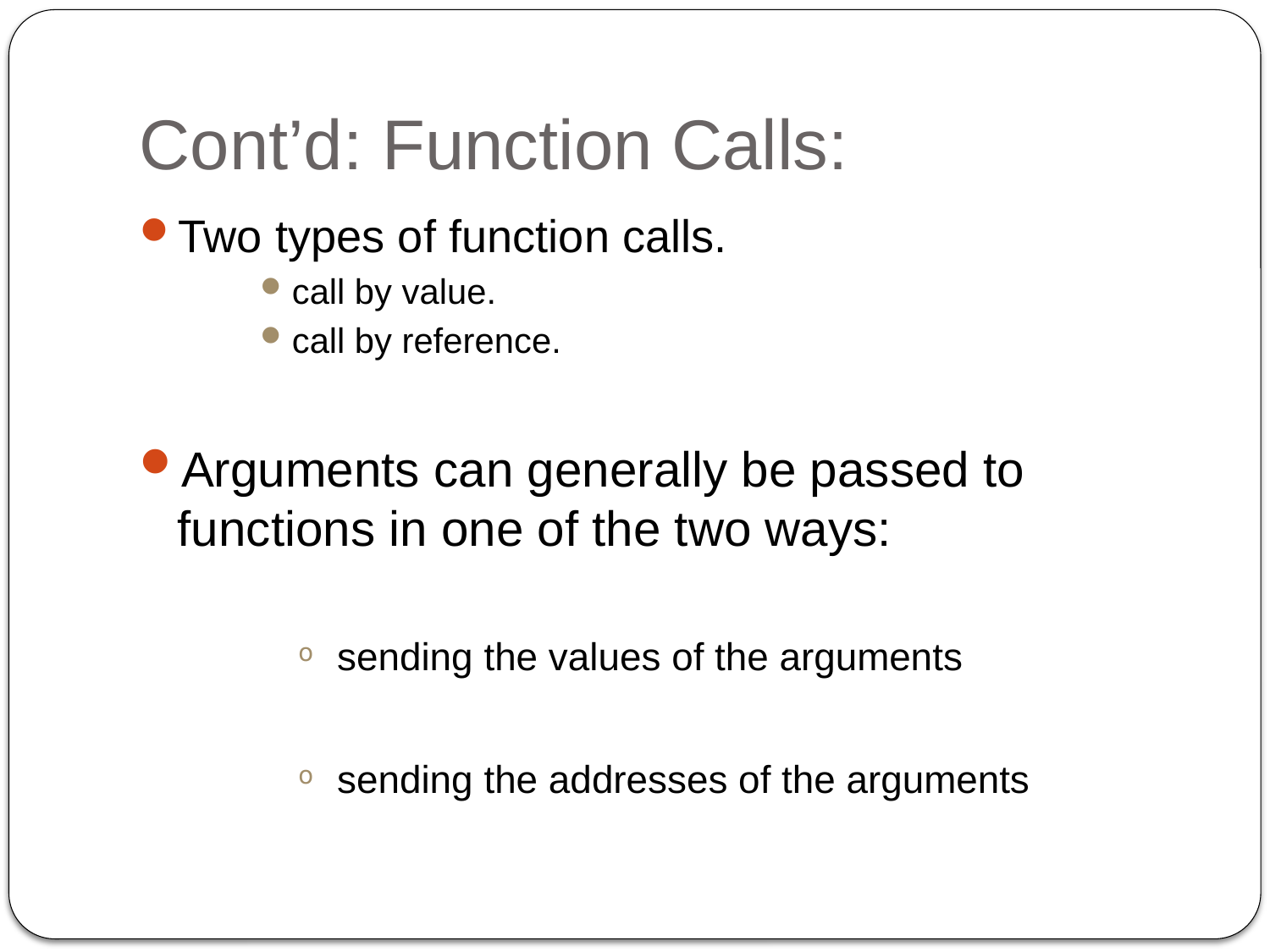

# Cont’d: Function Calls:
Two types of function calls.
call by value.
call by reference.

Arguments can generally be passed to functions in one of the two ways:

 sending the values of the arguments

 sending the addresses of the arguments